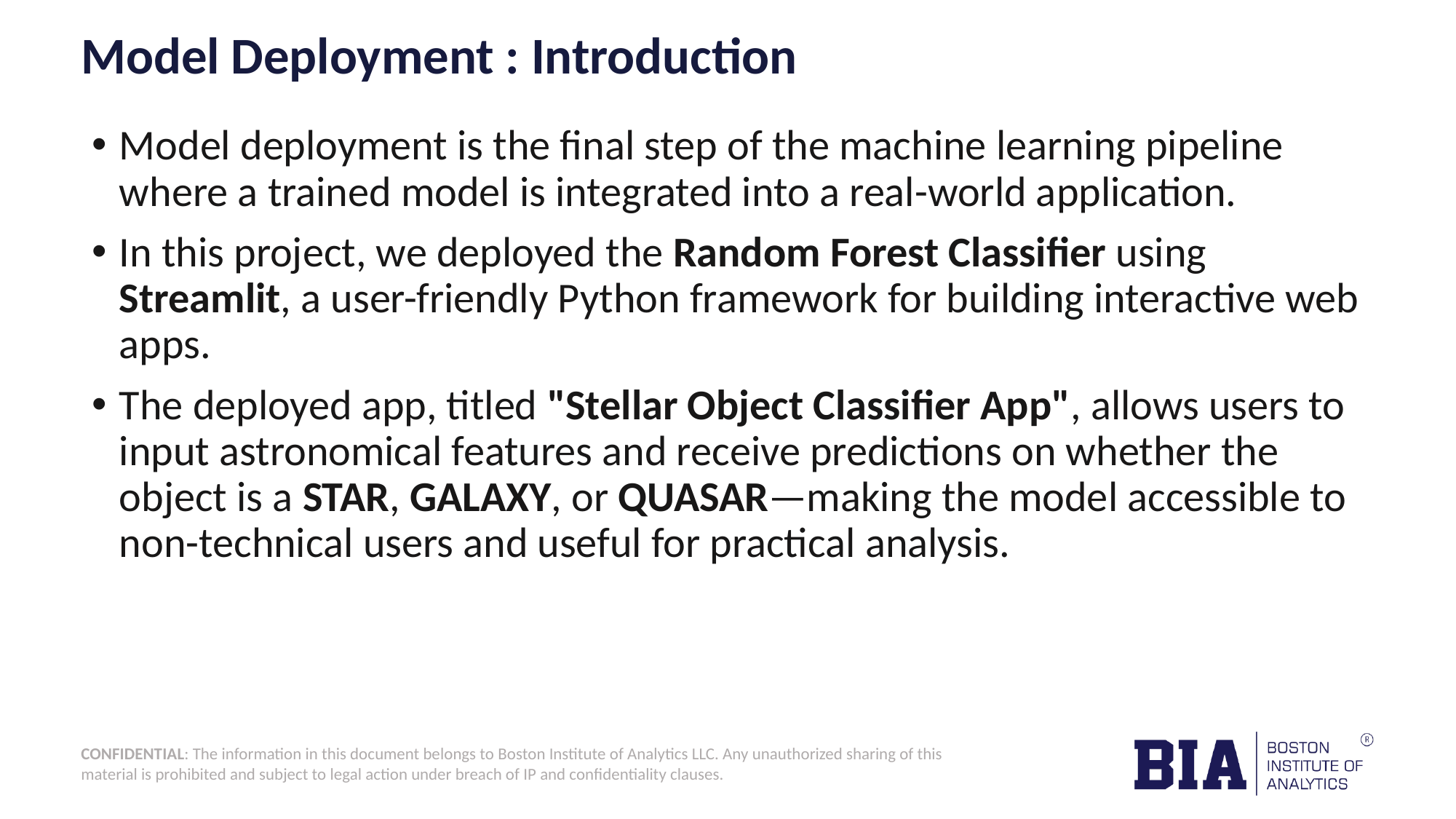

# Model Deployment : Introduction
Model deployment is the final step of the machine learning pipeline where a trained model is integrated into a real-world application.
In this project, we deployed the Random Forest Classifier using Streamlit, a user-friendly Python framework for building interactive web apps.
The deployed app, titled "Stellar Object Classifier App", allows users to input astronomical features and receive predictions on whether the object is a STAR, GALAXY, or QUASAR—making the model accessible to non-technical users and useful for practical analysis.